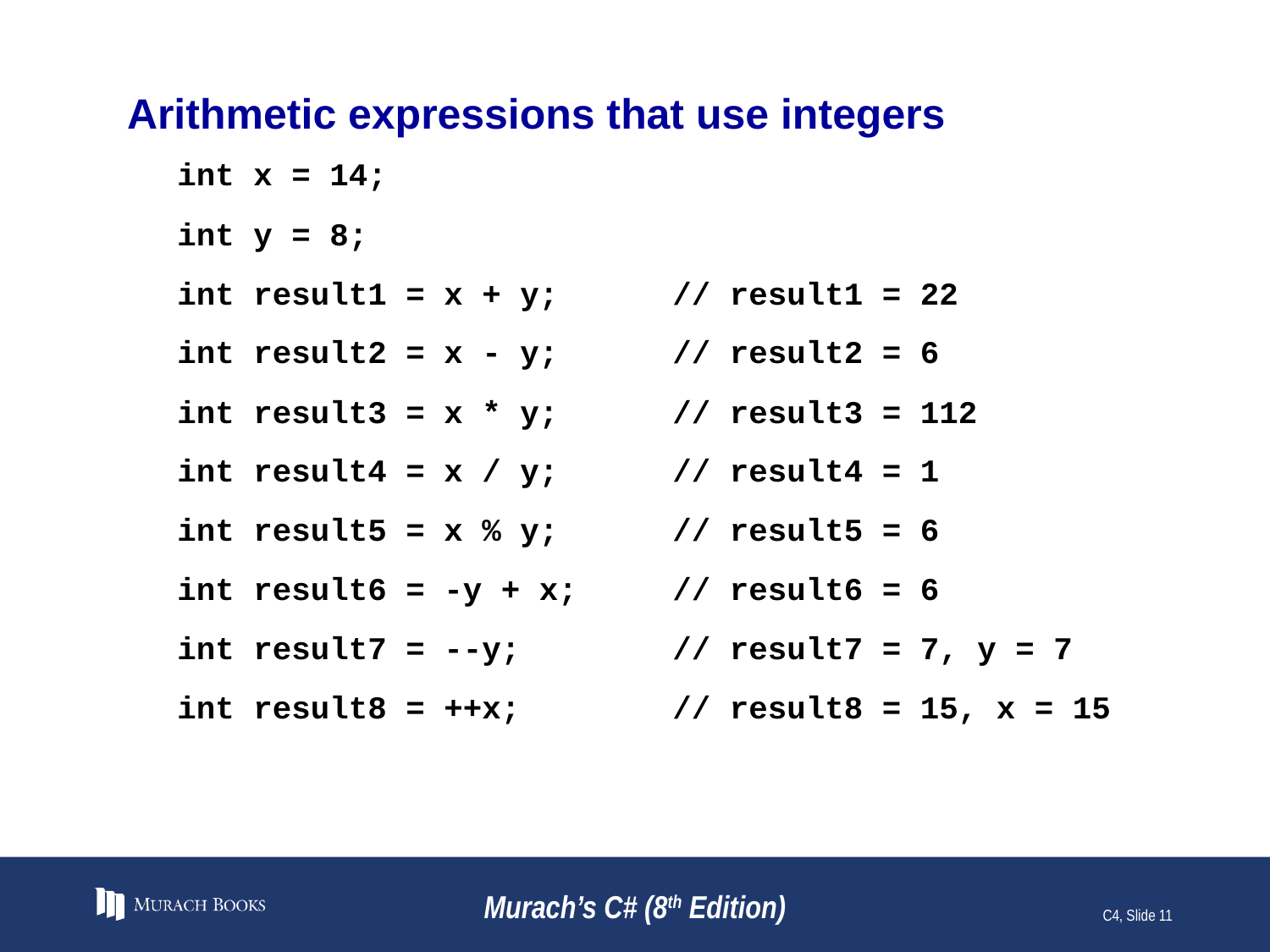

# Arithmetic expressions that use integers
int x = 14;
int y = 8;
int result1 = x + y;      // result1 = 22
int result2 = x - y;      // result2 = 6
int result3 = x * y;      // result3 = 112
int result4 = x / y;      // result4 = 1
int result5 = x % y;      // result5 = 6
int result6 = -y + x;     // result6 = 6
int result7 = --y;        // result7 = 7, y = 7
int result8 = ++x;        // result8 = 15, x = 15

Murach’s C# (8th Edition)

C4, Slide 11